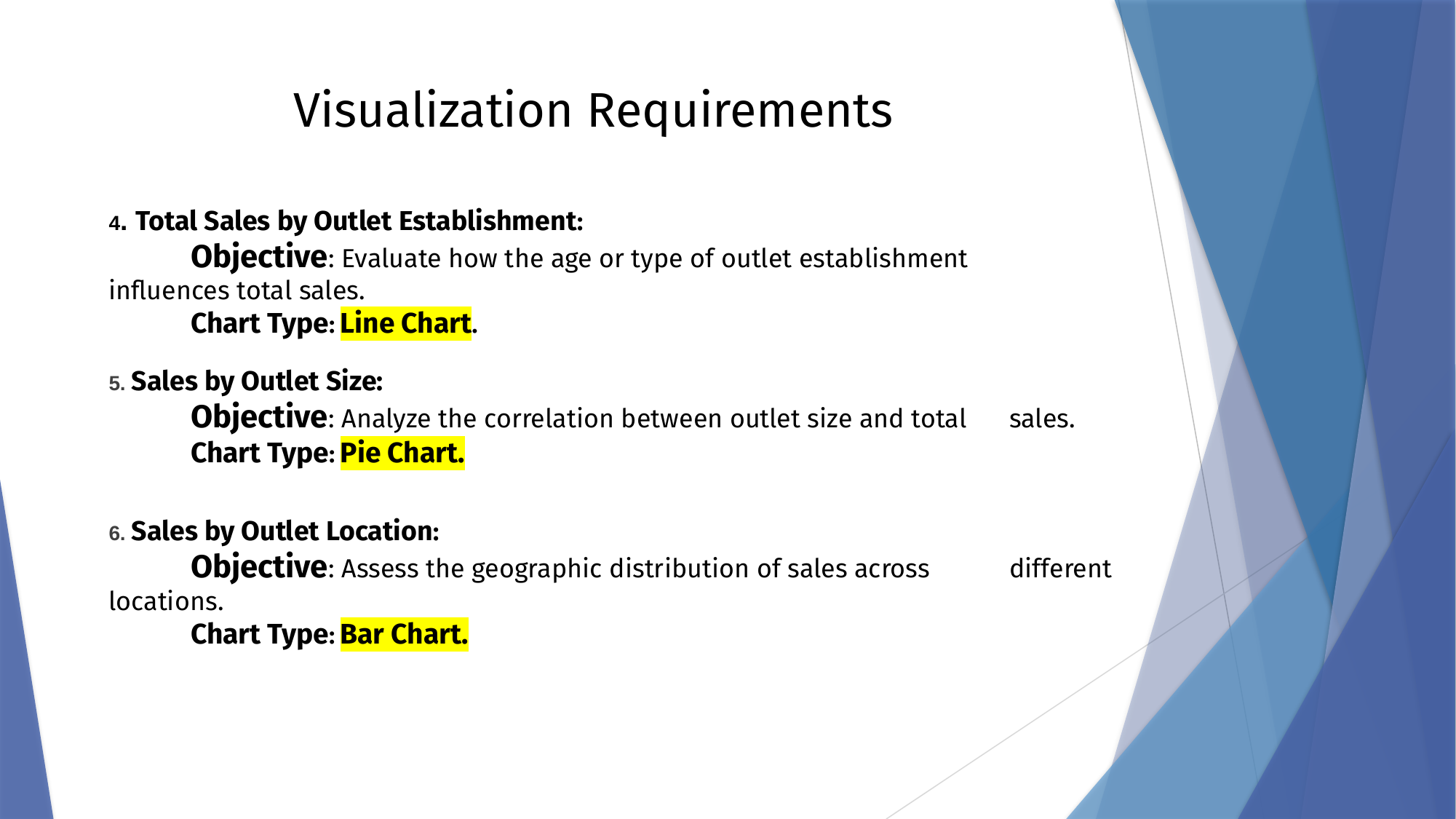

# Visualization Requirements
4. Total Sales by Outlet Establishment:
	Objective: Evaluate how the age or type of outlet establishment 	influences total sales.
	Chart Type: Line Chart.

5. Sales by Outlet Size:
	Objective: Analyze the correlation between outlet size and total  	sales.
	Chart Type: Pie Chart.

6. Sales by Outlet Location:
	Objective: Assess the geographic distribution of sales across 	different locations.
	Chart Type: Bar Chart.